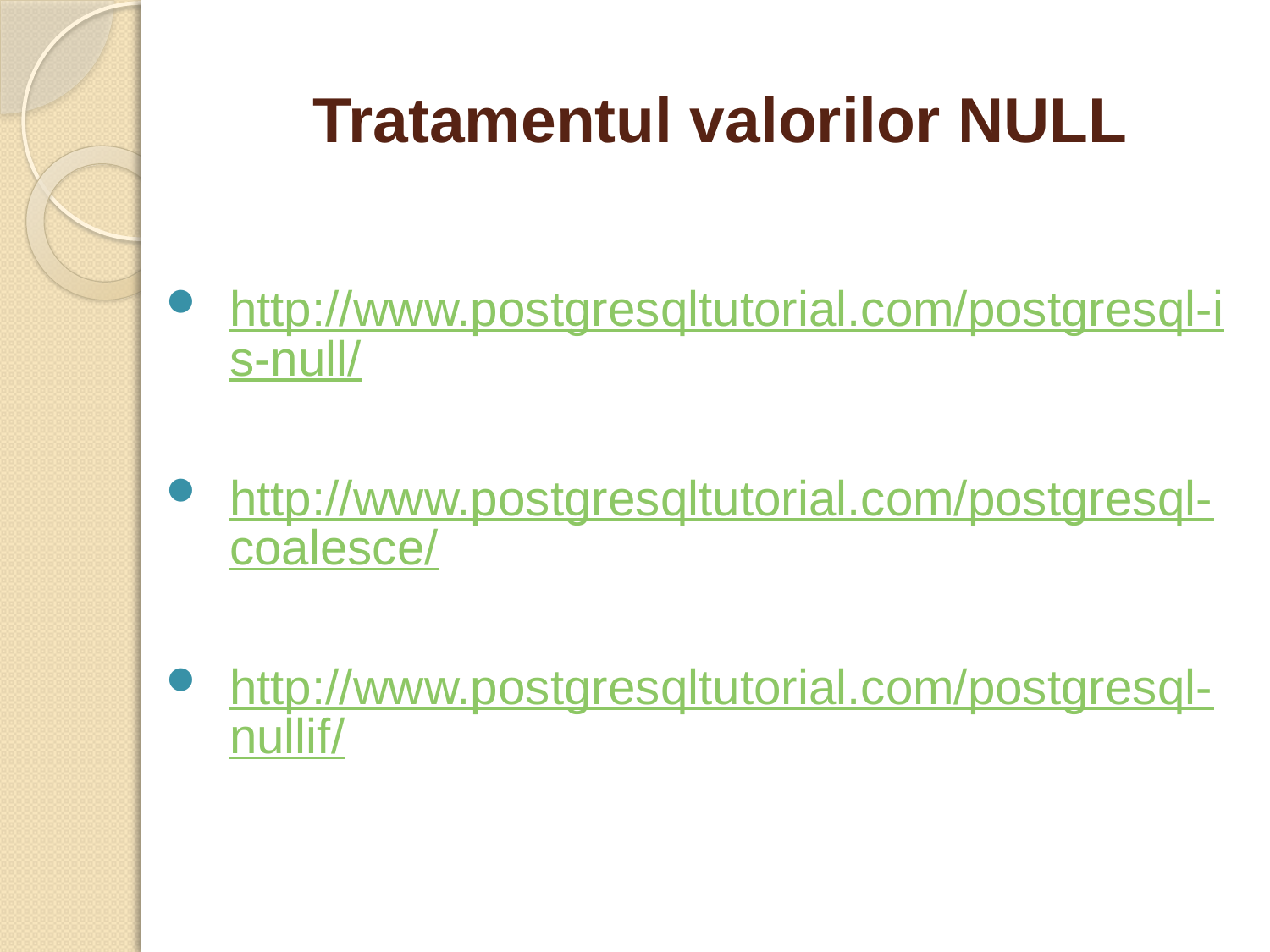

# Tratamentul valorilor NULL

http://www.postgresqltutorial.com/postgresql-is-null/

http://www.postgresqltutorial.com/postgresql-coalesce/

http://www.postgresqltutorial.com/postgresql-nullif/